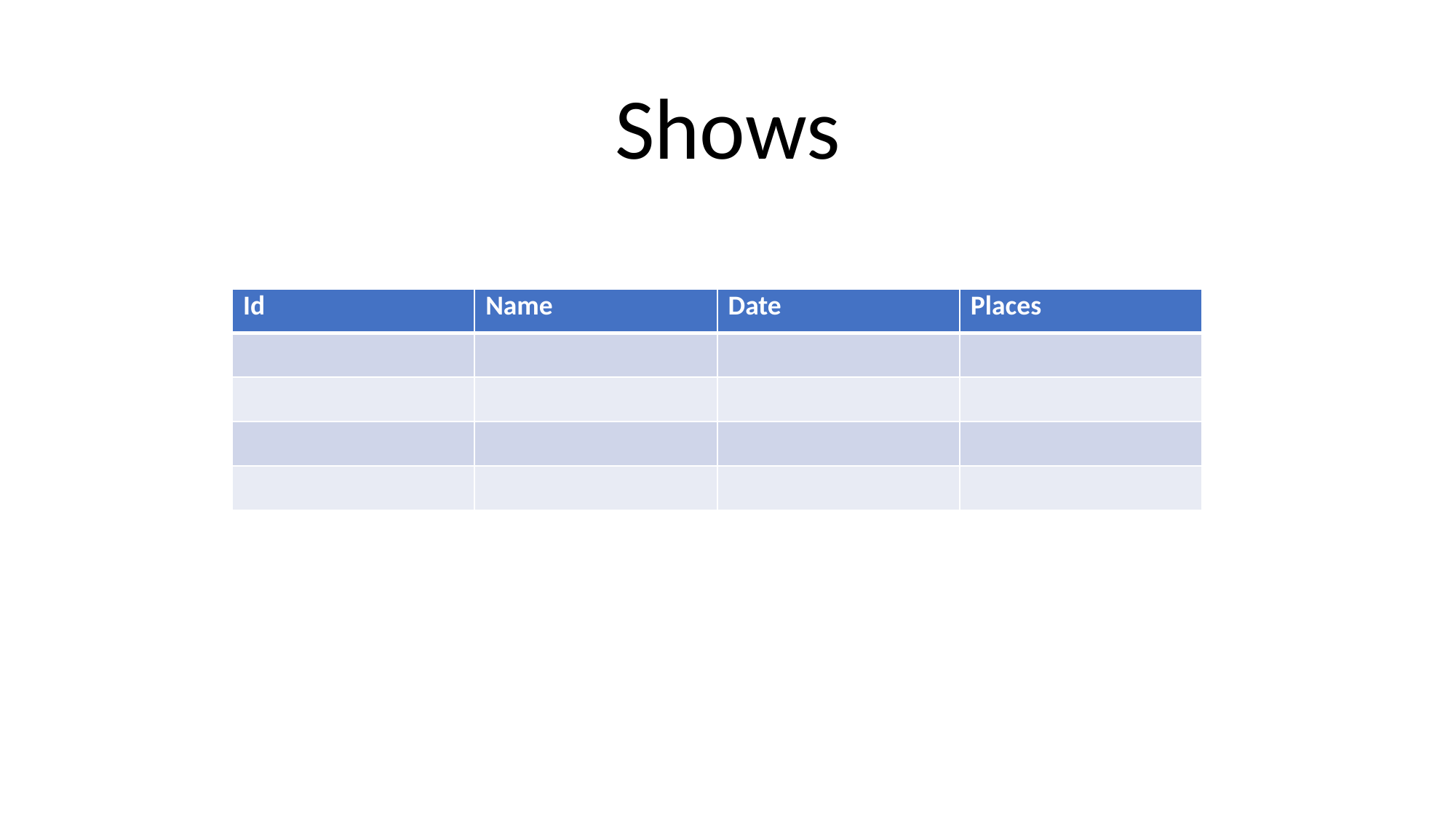

# Shows
| Id | Name | Date | Places |
| --- | --- | --- | --- |
|  |  |  |  |
|  |  |  |  |
|  |  |  |  |
|  |  |  |  |